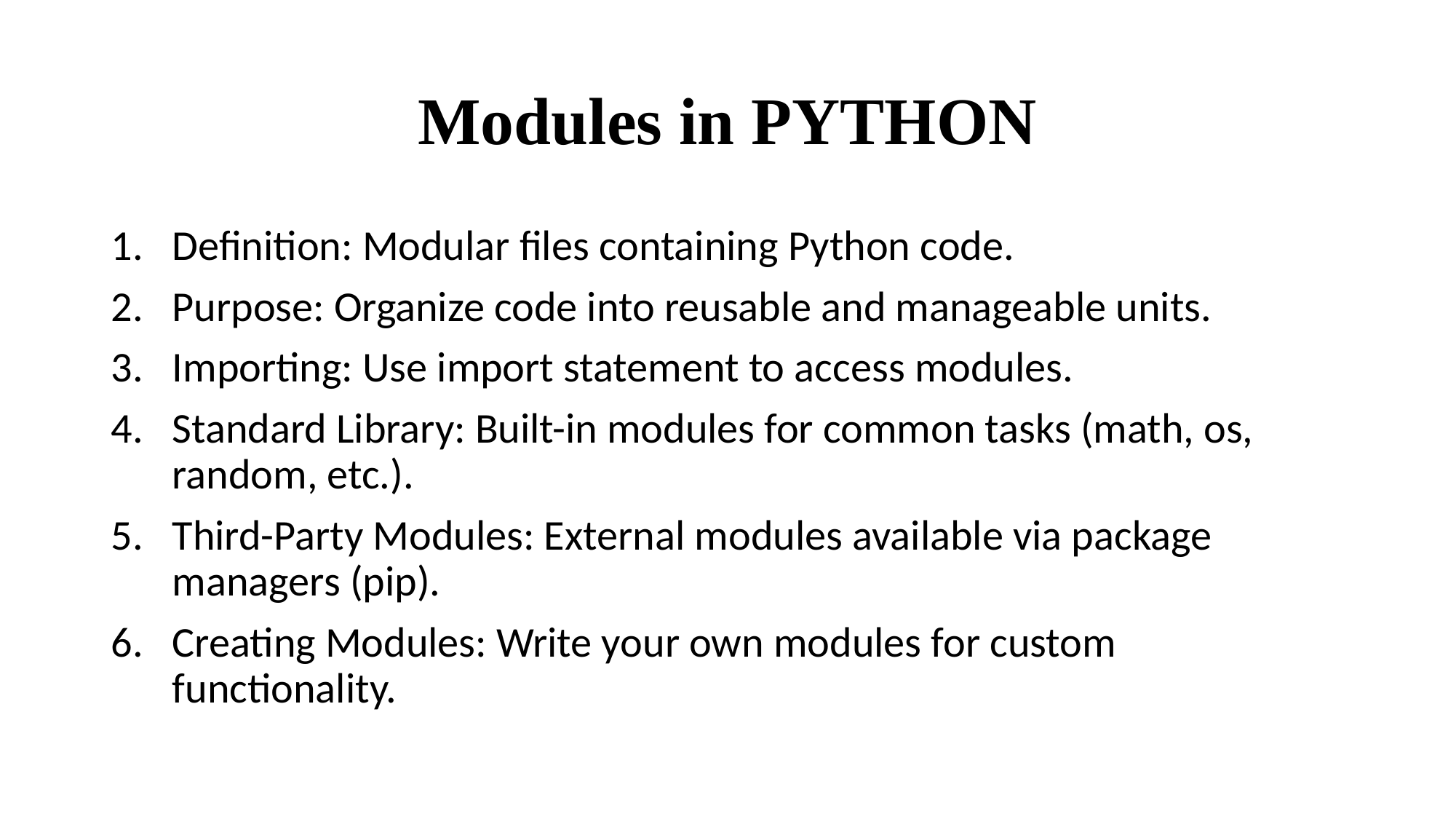

# Modules in PYTHON
Definition: Modular files containing Python code.
Purpose: Organize code into reusable and manageable units.
Importing: Use import statement to access modules.
Standard Library: Built-in modules for common tasks (math, os, random, etc.).
Third-Party Modules: External modules available via package managers (pip).
Creating Modules: Write your own modules for custom functionality.